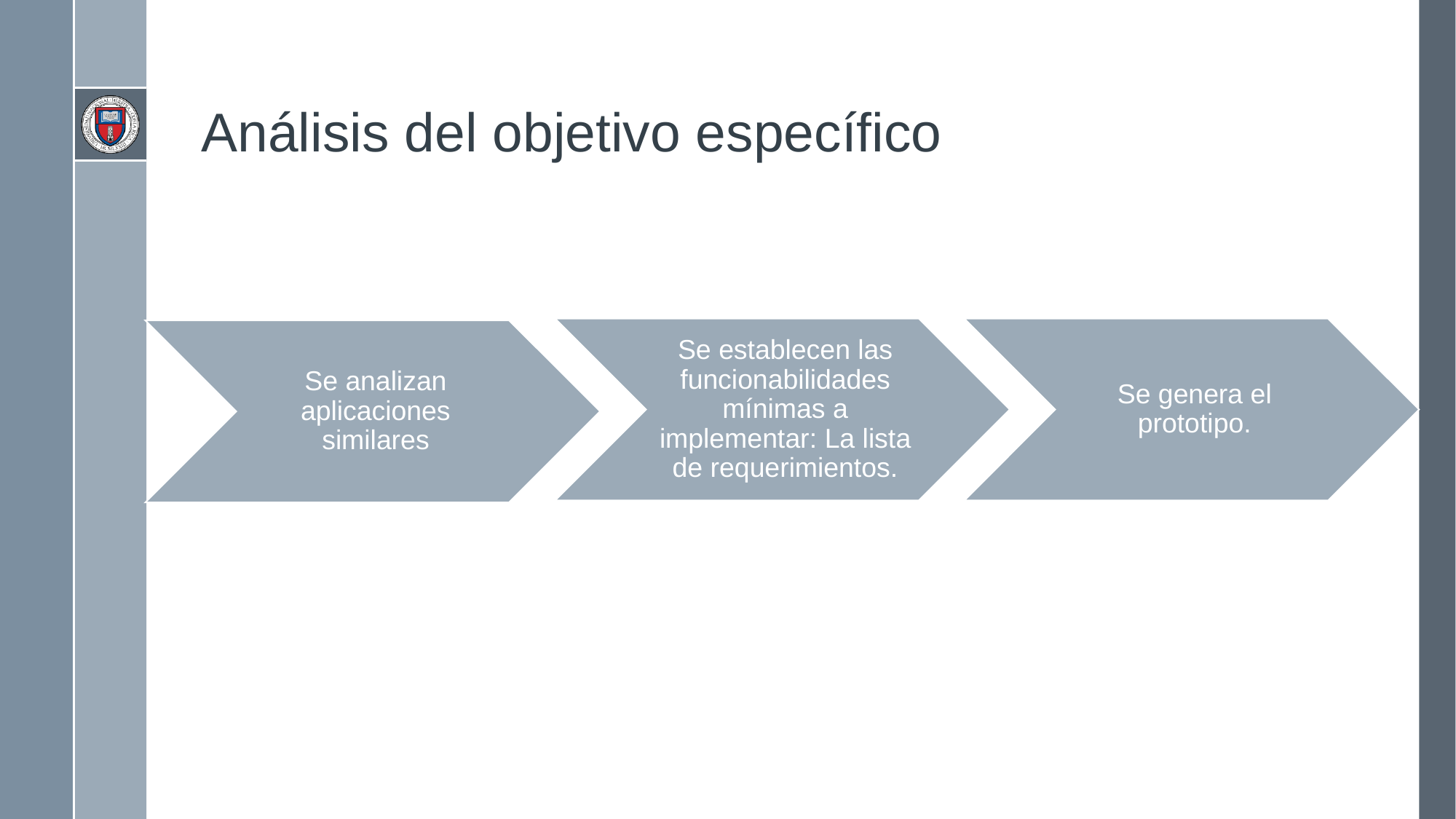

Se analizan aplicaciones similares
Se establecen las funcionabilidades mínimas a implementar: La lista de requerimientos.
Se genera el prototipo.
# Análisis del objetivo específico